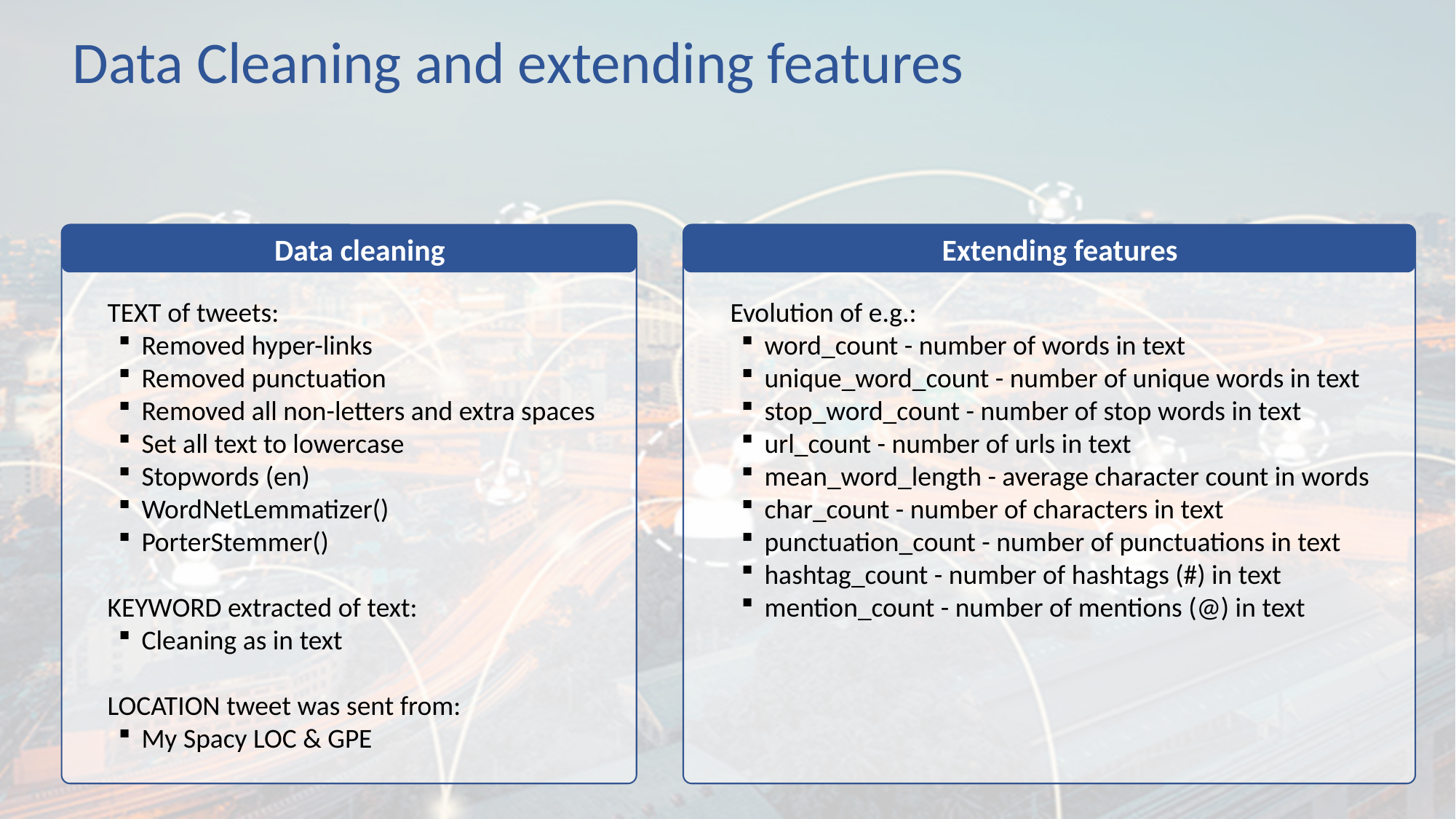

# Data Cleaning and extending features
Extending features
Data cleaning

TEXT of tweets:
Removed hyper-links
Removed punctuation
Removed all non-letters and extra spaces
Set all text to lowercase
Stopwords (en)
WordNetLemmatizer()
PorterStemmer()

KEYWORD extracted of text:
Cleaning as in text

LOCATION tweet was sent from:
My Spacy LOC & GPE

Evolution of e.g.:
word_count - number of words in text
unique_word_count - number of unique words in text
stop_word_count - number of stop words in text
url_count - number of urls in text
mean_word_length - average character count in words
char_count - number of characters in text
punctuation_count - number of punctuations in text
hashtag_count - number of hashtags (#) in text
mention_count - number of mentions (@) in text